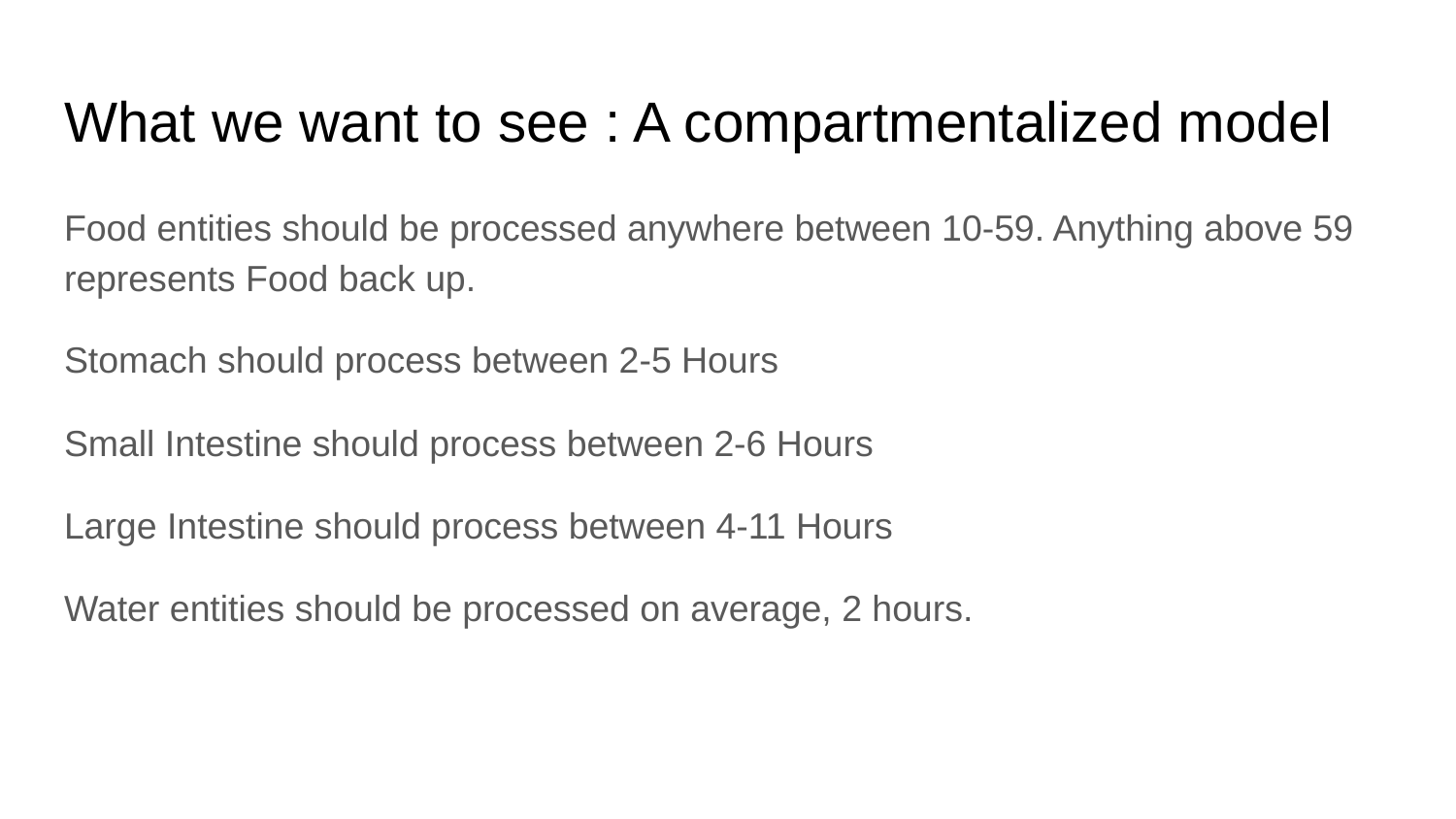

# What we want to see : A compartmentalized model
Food entities should be processed anywhere between 10-59. Anything above 59 represents Food back up.
Stomach should process between 2-5 Hours
Small Intestine should process between 2-6 Hours
Large Intestine should process between 4-11 Hours
Water entities should be processed on average, 2 hours.